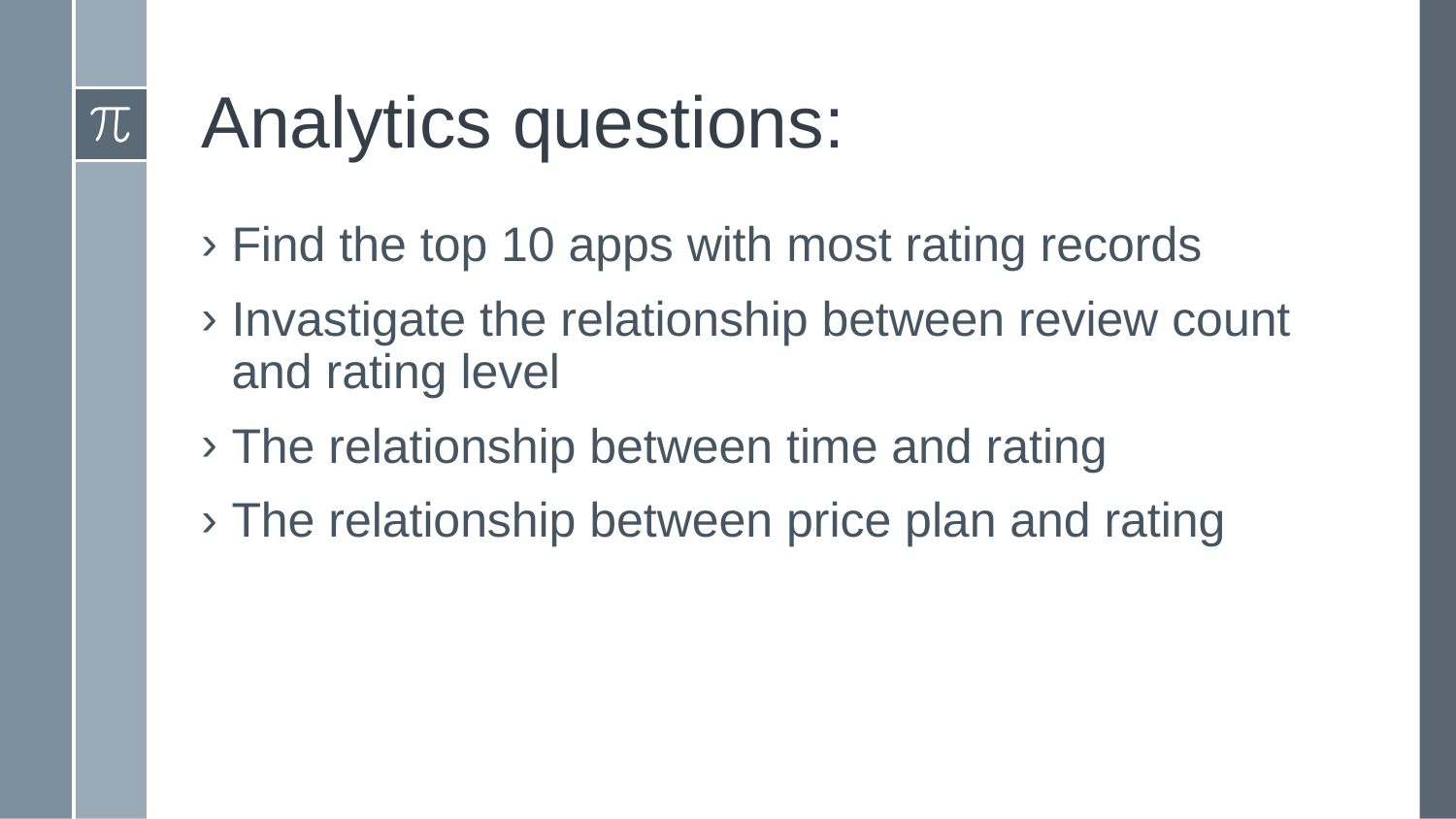

# Analytics questions:
Find the top 10 apps with most rating records
Invastigate the relationship between review count and rating level
The relationship between time and rating
The relationship between price plan and rating